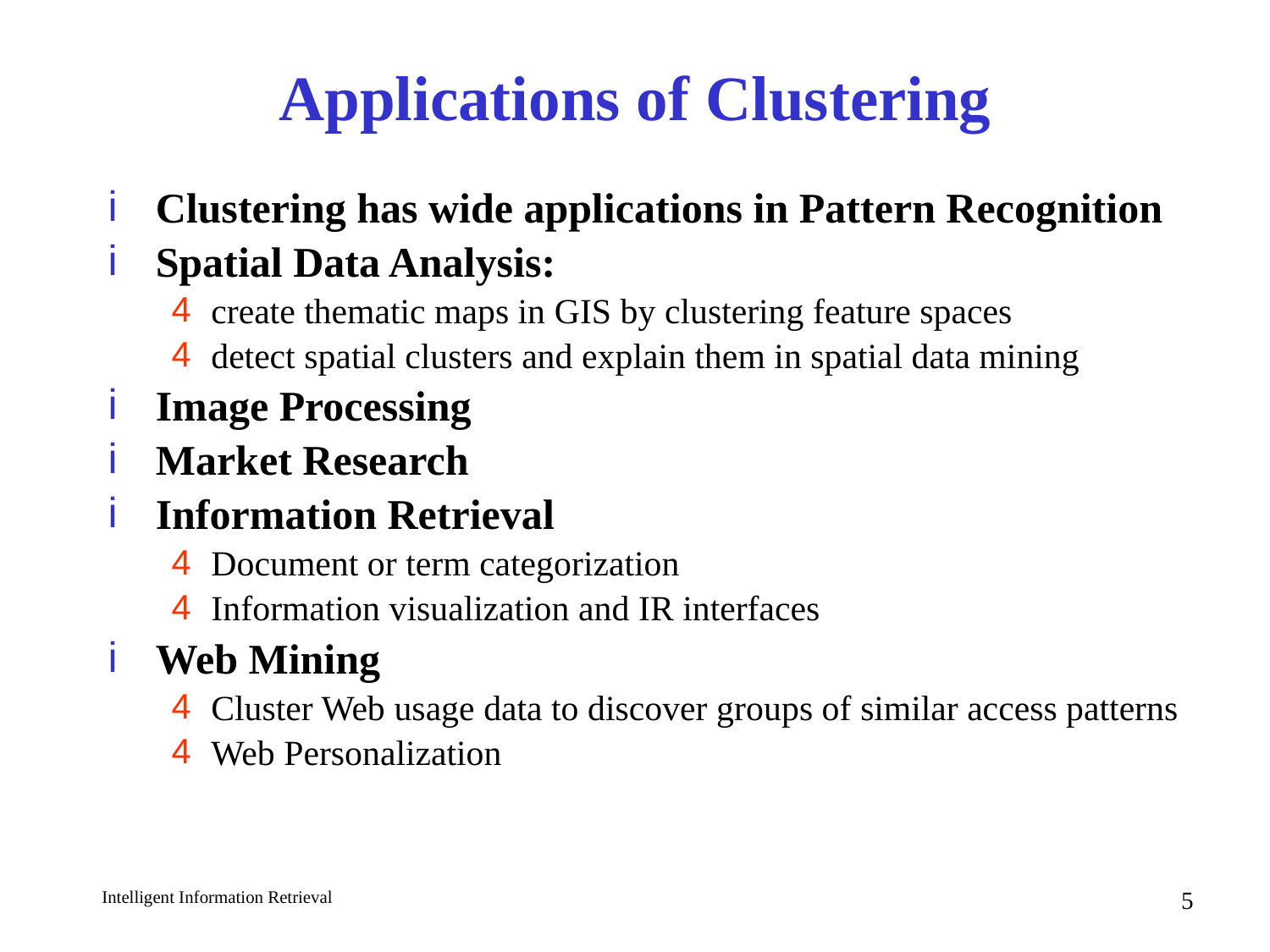

# Applications of Clustering
Clustering has wide applications in Pattern Recognition
Spatial Data Analysis:
create thematic maps in GIS by clustering feature spaces
detect spatial clusters and explain them in spatial data mining
Image Processing
Market Research
Information Retrieval
Document or term categorization
Information visualization and IR interfaces
Web Mining
Cluster Web usage data to discover groups of similar access patterns
Web Personalization
5
Intelligent Information Retrieval